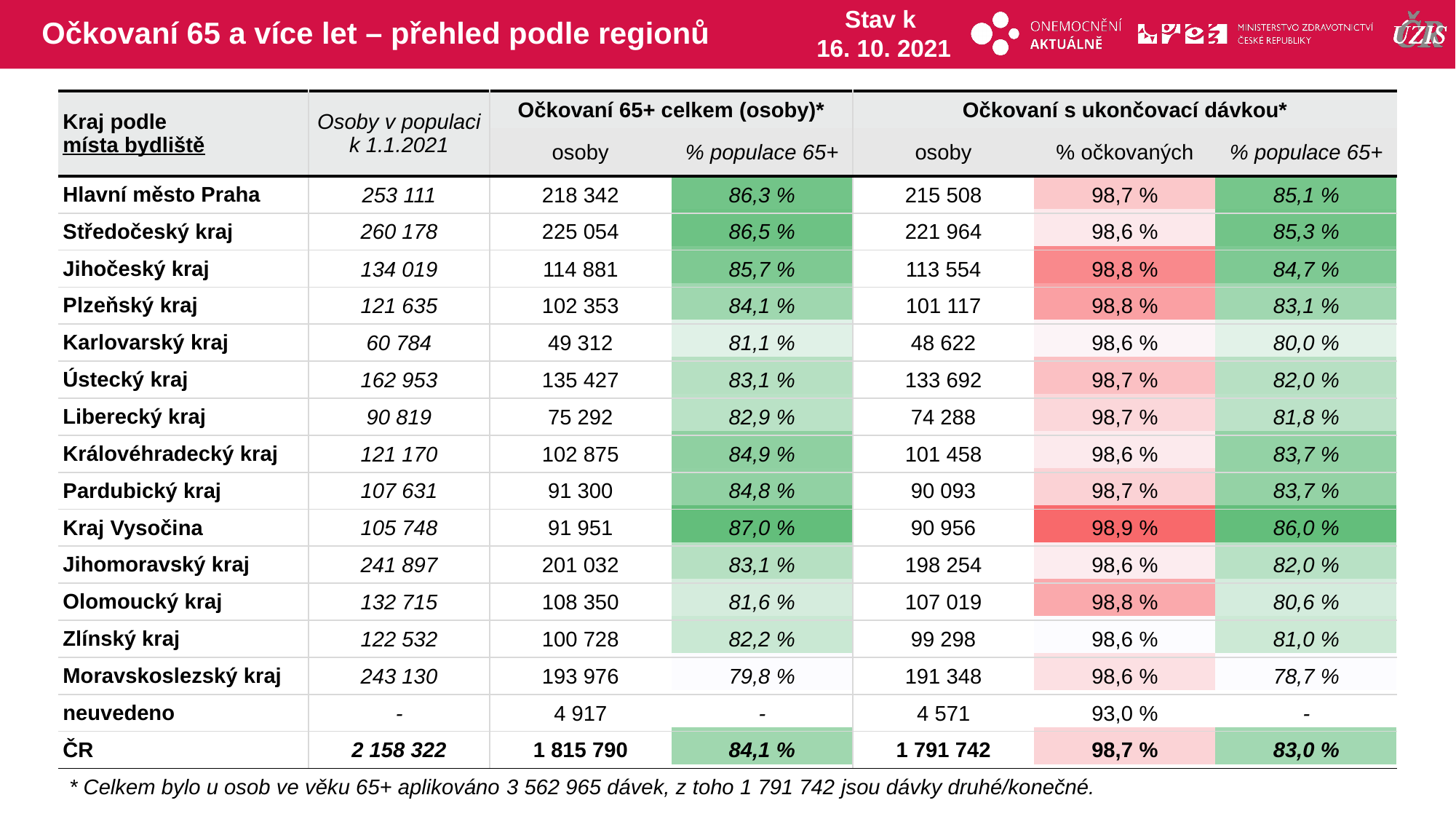

# Očkovaní 65 a více let – přehled podle regionů
Stav k
16. 10. 2021
| Kraj podle místa bydliště | Osoby v populaci k 1.1.2021 | Očkovaní 65+ celkem (osoby)\* |  | Očkovaní s ukončovací dávkou\* |  |  |
| --- | --- | --- | --- | --- | --- | --- |
|  |  | osoby | % populace 65+ | osoby | % očkovaných | % populace 65+ |
| Hlavní město Praha | 253 111 | 218 342 | 86,3 % | 215 508 | 98,7 % | 85,1 % |
| Středočeský kraj | 260 178 | 225 054 | 86,5 % | 221 964 | 98,6 % | 85,3 % |
| Jihočeský kraj | 134 019 | 114 881 | 85,7 % | 113 554 | 98,8 % | 84,7 % |
| Plzeňský kraj | 121 635 | 102 353 | 84,1 % | 101 117 | 98,8 % | 83,1 % |
| Karlovarský kraj | 60 784 | 49 312 | 81,1 % | 48 622 | 98,6 % | 80,0 % |
| Ústecký kraj | 162 953 | 135 427 | 83,1 % | 133 692 | 98,7 % | 82,0 % |
| Liberecký kraj | 90 819 | 75 292 | 82,9 % | 74 288 | 98,7 % | 81,8 % |
| Královéhradecký kraj | 121 170 | 102 875 | 84,9 % | 101 458 | 98,6 % | 83,7 % |
| Pardubický kraj | 107 631 | 91 300 | 84,8 % | 90 093 | 98,7 % | 83,7 % |
| Kraj Vysočina | 105 748 | 91 951 | 87,0 % | 90 956 | 98,9 % | 86,0 % |
| Jihomoravský kraj | 241 897 | 201 032 | 83,1 % | 198 254 | 98,6 % | 82,0 % |
| Olomoucký kraj | 132 715 | 108 350 | 81,6 % | 107 019 | 98,8 % | 80,6 % |
| Zlínský kraj | 122 532 | 100 728 | 82,2 % | 99 298 | 98,6 % | 81,0 % |
| Moravskoslezský kraj | 243 130 | 193 976 | 79,8 % | 191 348 | 98,6 % | 78,7 % |
| neuvedeno | - | 4 917 | - | 4 571 | 93,0 % | - |
| ČR | 2 158 322 | 1 815 790 | 84,1 % | 1 791 742 | 98,7 % | 83,0 % |
|  |  |  |  |  |  |
| --- | --- | --- | --- | --- | --- |
|  |  |  |  |  |  |
|  |  |  |  |  |  |
|  |  |  |  |  |  |
|  |  |  |  |  |  |
|  |  |  |  |  |  |
|  |  |  |  |  |  |
|  |  |  |  |  |  |
|  |  |  |  |  |  |
|  |  |  |  |  |  |
|  |  |  |  |  |  |
|  |  |  |  |  |  |
|  |  |  |  |  |  |
|  |  |  |  |  |  |
|  |  |  |  |  |  |
|  |  |  |  |  |  |
* Celkem bylo u osob ve věku 65+ aplikováno 3 562 965 dávek, z toho 1 791 742 jsou dávky druhé/konečné.